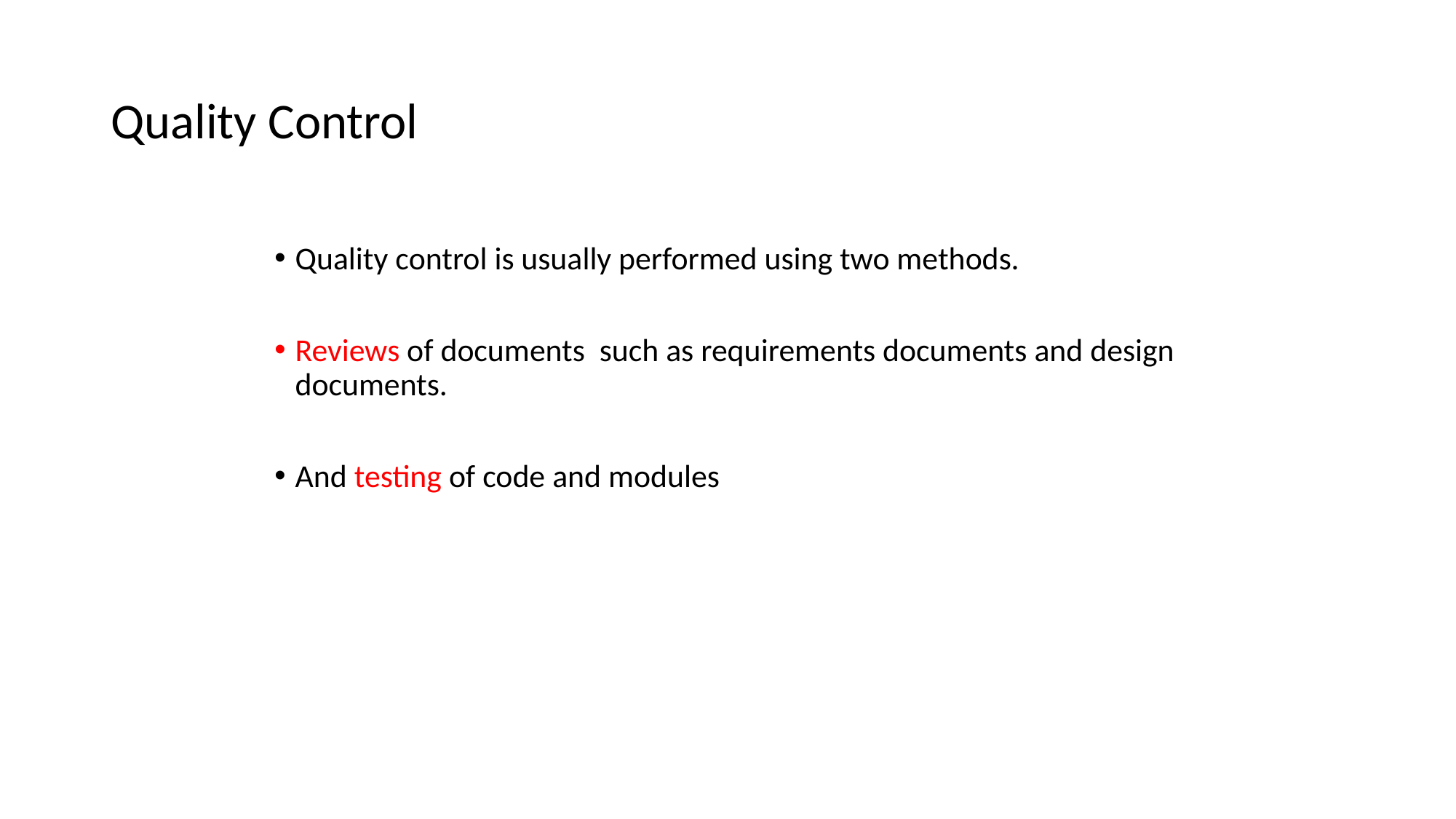

# Quality Control
Quality control is usually performed using two methods.

Reviews of documents  such as requirements documents and design documents.

And testing of code and modules